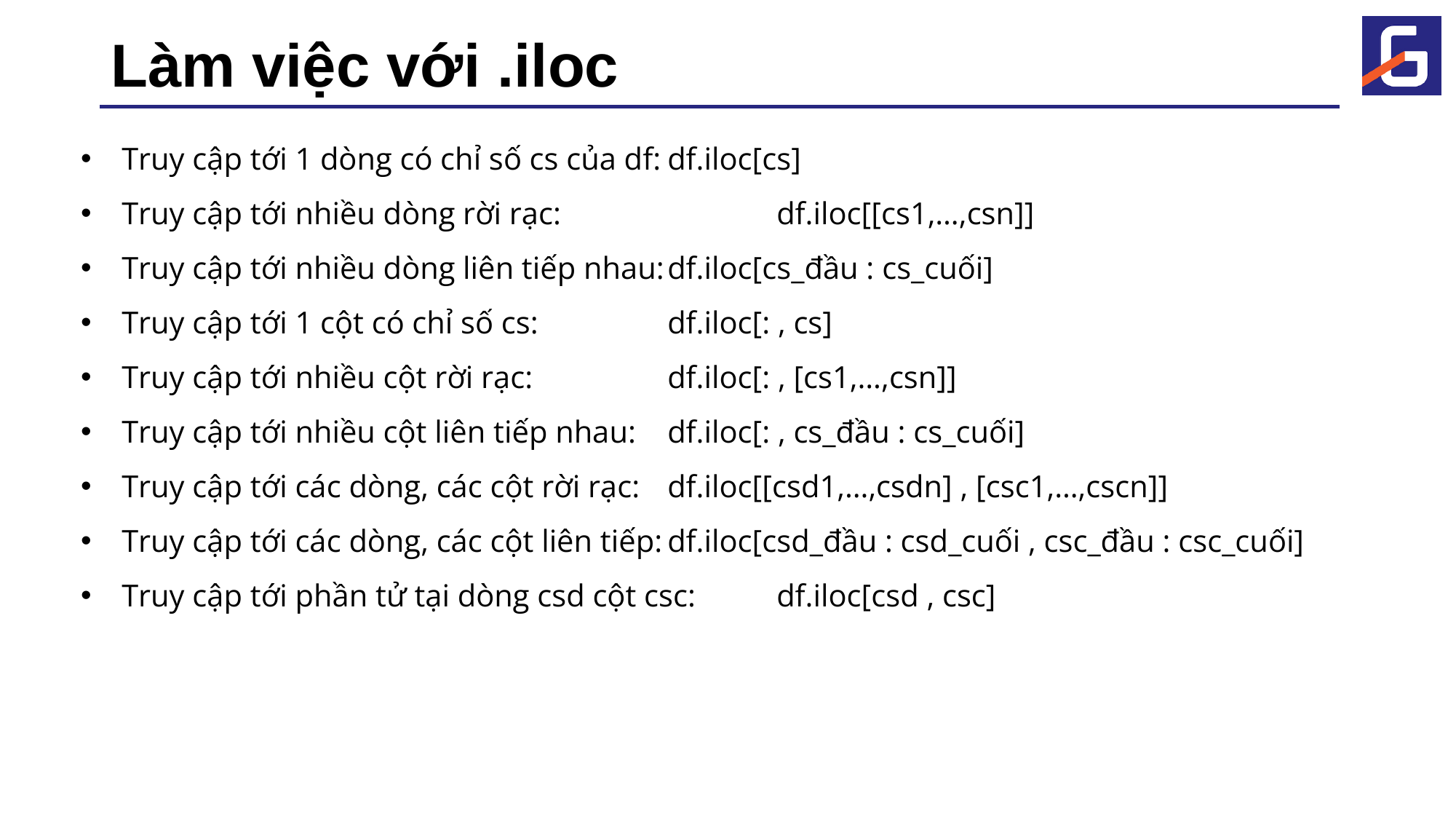

# Làm việc với .iloc
Truy cập tới 1 dòng có chỉ số cs của df:	df.iloc[cs]
Truy cập tới nhiều dòng rời rạc:		df.iloc[[cs1,…,csn]]
Truy cập tới nhiều dòng liên tiếp nhau:	df.iloc[cs_đầu : cs_cuối]
Truy cập tới 1 cột có chỉ số cs:		df.iloc[: , cs]
Truy cập tới nhiều cột rời rạc:		df.iloc[: , [cs1,…,csn]]
Truy cập tới nhiều cột liên tiếp nhau:	df.iloc[: , cs_đầu : cs_cuối]
Truy cập tới các dòng, các cột rời rạc:	df.iloc[[csd1,…,csdn] , [csc1,…,cscn]]
Truy cập tới các dòng, các cột liên tiếp:	df.iloc[csd_đầu : csd_cuối , csc_đầu : csc_cuối]
Truy cập tới phần tử tại dòng csd cột csc:	df.iloc[csd , csc]